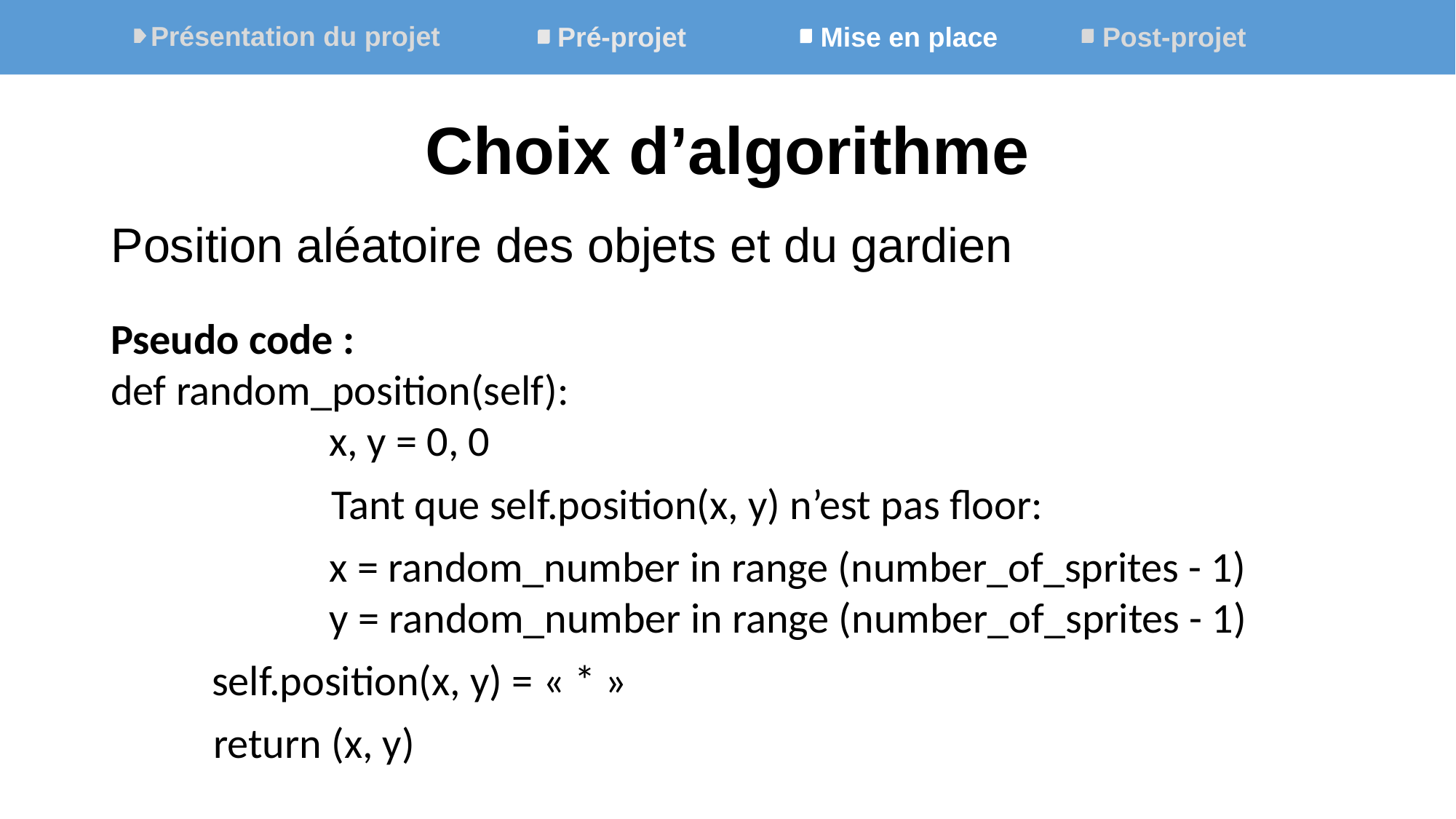

Présentation du projet
Mise en place
Post-projet
Pré-projet

Choix d’algorithme
Position aléatoire des objets et du gardien
Pseudo code :
def random_position(self):
x, y = 0, 0
Tant que self.position(x, y) n’est pas floor:
	x = random_number in range (number_of_sprites - 1)
	y = random_number in range (number_of_sprites - 1)
self.position(x, y) = « * »
return (x, y)